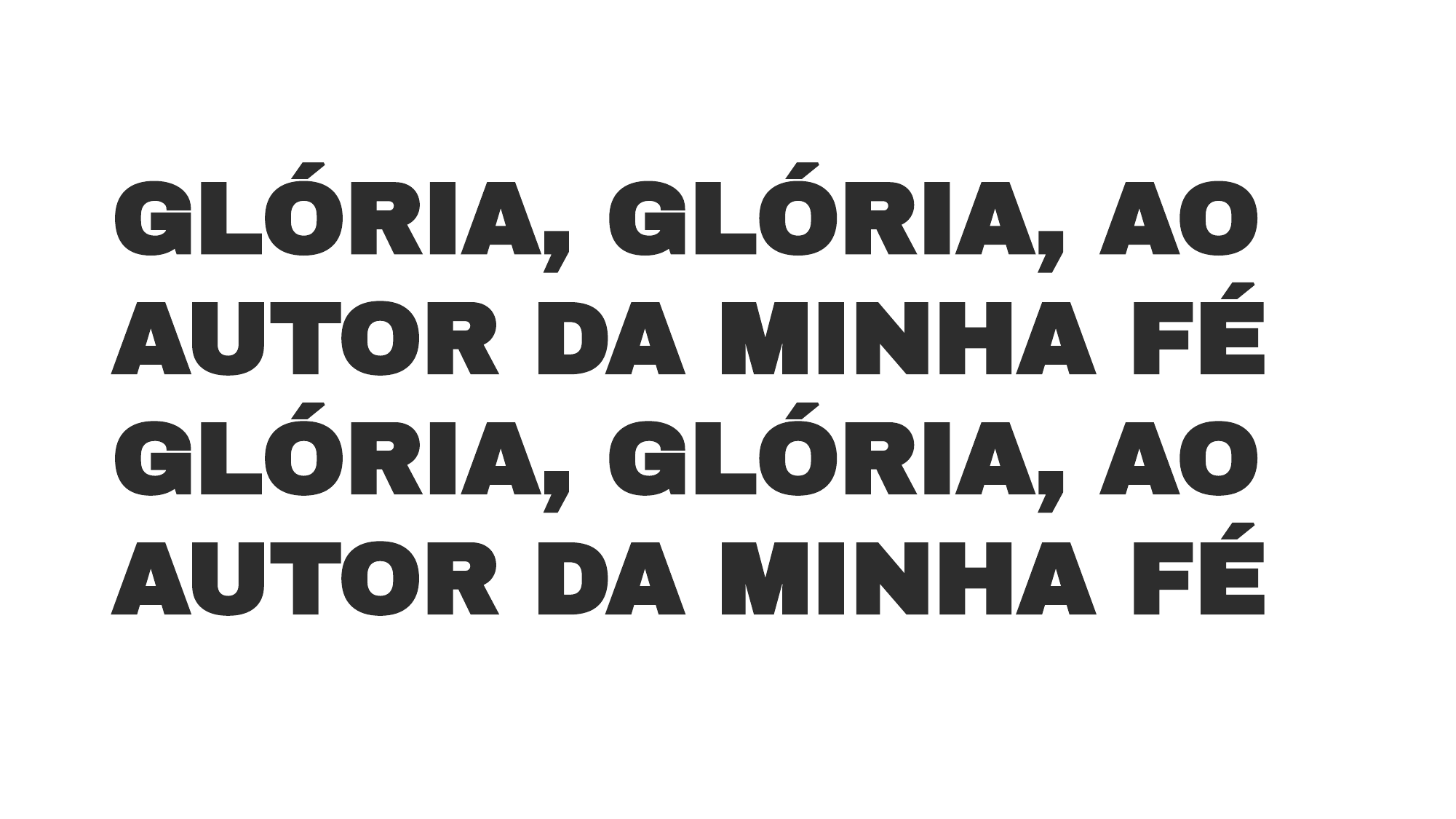

GLÓRIA, GLÓRIA, AO AUTOR DA MINHA FÉ
GLÓRIA, GLÓRIA, AO AUTOR DA MINHA FÉ